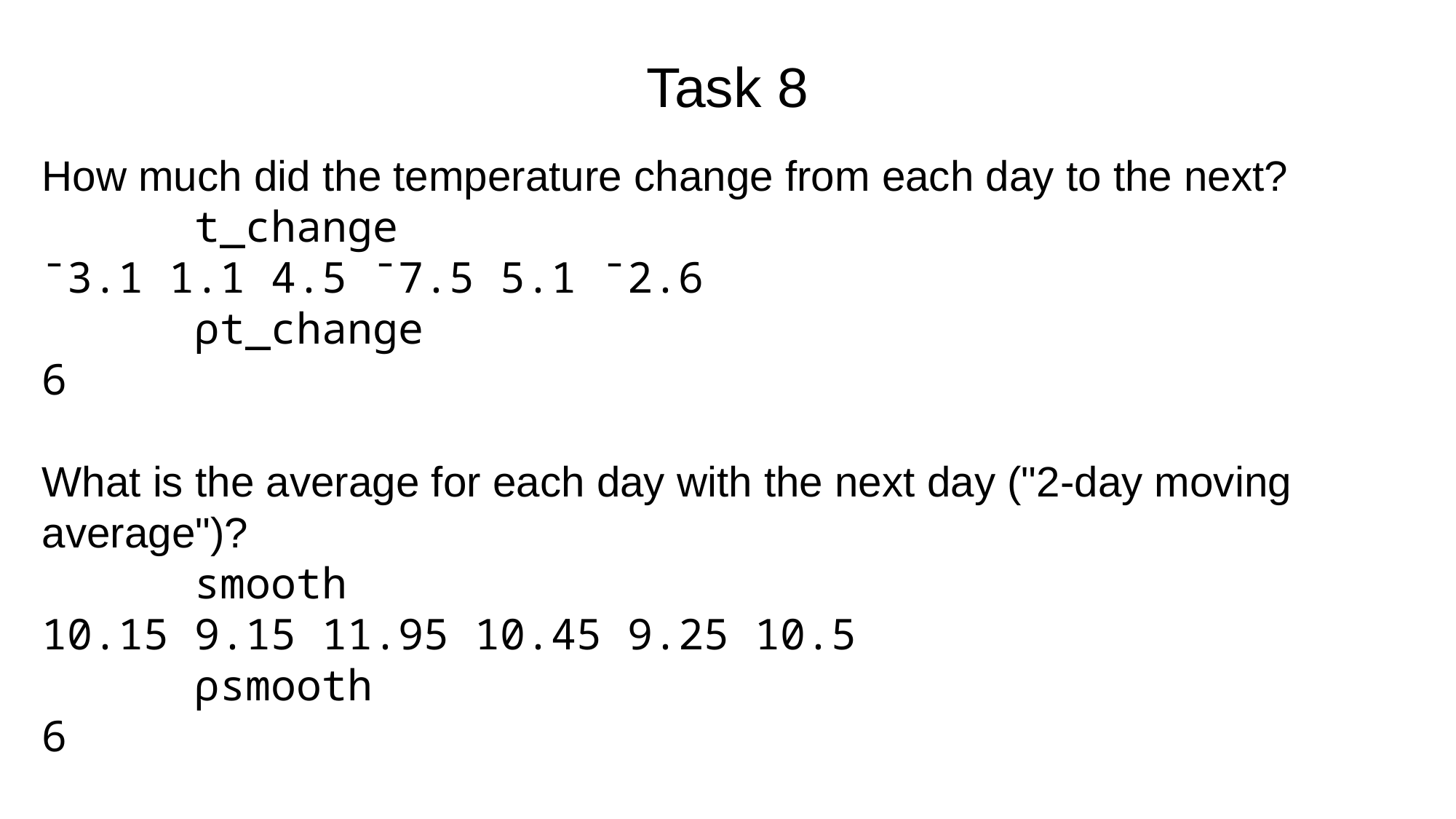

# Task 8
How much did the temperature change from each day to the next?
      t_change
¯3.1 1.1 4.5 ¯7.5 5.1 ¯2.6
      ⍴t_change
6

What is the average for each day with the next day ("2-day moving average")?
      smooth
10.15 9.15 11.95 10.45 9.25 10.5
      ⍴smooth
6